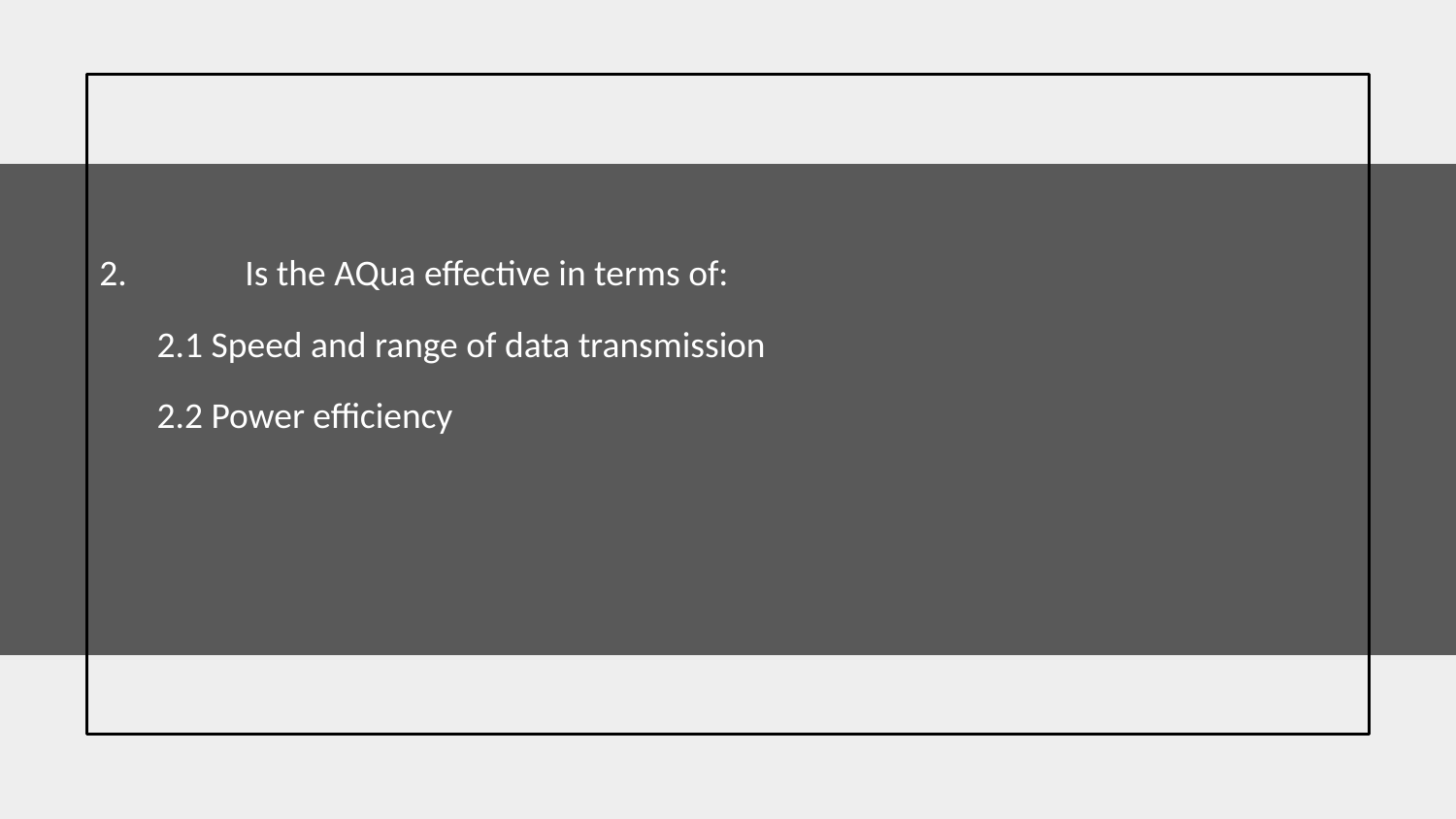

2.	Is the AQua effective in terms of:
       2.1 Speed and range of data transmission
       2.2 Power efficiency